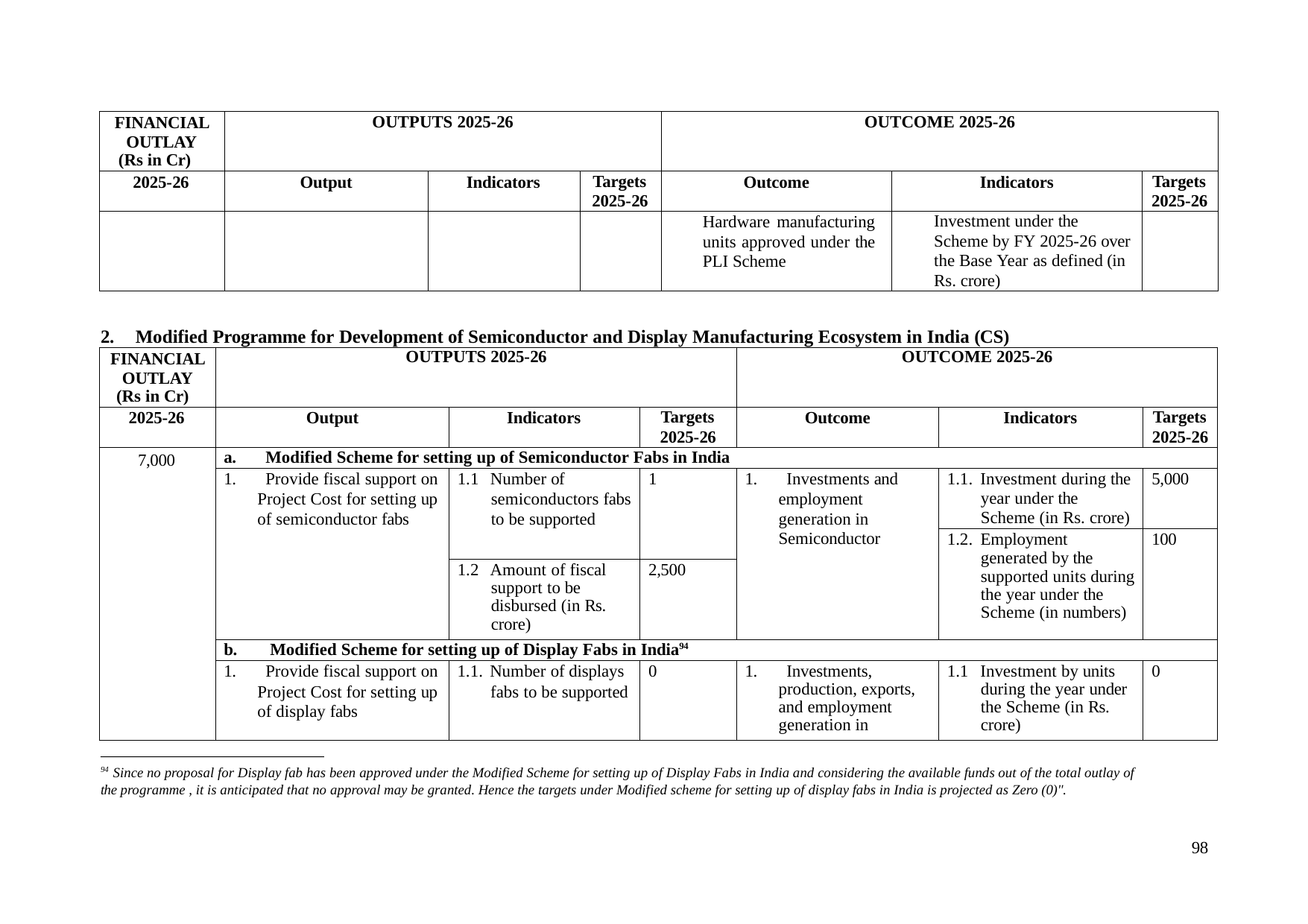

| FINANCIAL OUTLAY (Rs in Cr) | OUTPUTS 2025-26 |  |  | OUTCOME 2025-26 |  |  |
| --- | --- | --- | --- | --- | --- | --- |
| 2025-26 | Output | Indicators | Targets 2025-26 | Outcome | Indicators | Targets 2025-26 |
|  |  |  |  | Hardware manufacturing units approved under the PLI Scheme | Investment under the Scheme by FY 2025-26 over the Base Year as defined (in Rs. crore) |  |
2.	Modified Programme for Development of Semiconductor and Display Manufacturing Ecosystem in India (CS)
| FINANCIAL OUTLAY (Rs in Cr) | OUTPUTS 2025-26 |  |  | OUTCOME 2025-26 |  |  |
| --- | --- | --- | --- | --- | --- | --- |
| 2025-26 | Output | Indicators | Targets 2025-26 | Outcome | Indicators | Targets 2025-26 |
| 7,000 | a. Modified Scheme for setting up of Semiconductor Fabs in India |  |  |  |  |  |
|  | 1. Provide fiscal support on Project Cost for setting up of semiconductor fabs | 1.1 Number of semiconductors fabs to be supported | 1 | 1. Investments and employment generation in Semiconductor | 1.1. Investment during the year under the Scheme (in Rs. crore) | 5,000 |
|  |  |  |  |  | 1.2. Employment generated by the supported units during the year under the Scheme (in numbers) | 100 |
|  |  | 1.2 Amount of fiscal support to be disbursed (in Rs. crore) | 2,500 |  |  |  |
|  | b. Modified Scheme for setting up of Display Fabs in India94 |  |  |  |  |  |
|  | 1. Provide fiscal support on Project Cost for setting up of display fabs | 1.1. Number of displays fabs to be supported | 0 | 1. Investments, production, exports, and employment generation in | 1.1 Investment by units during the year under the Scheme (in Rs. crore) | 0 |

94 Since no proposal for Display fab has been approved under the Modified Scheme for setting up of Display Fabs in India and considering the available funds out of the total outlay of the programme , it is anticipated that no approval may be granted. Hence the targets under Modified scheme for setting up of display fabs in India is projected as Zero (0)".
98